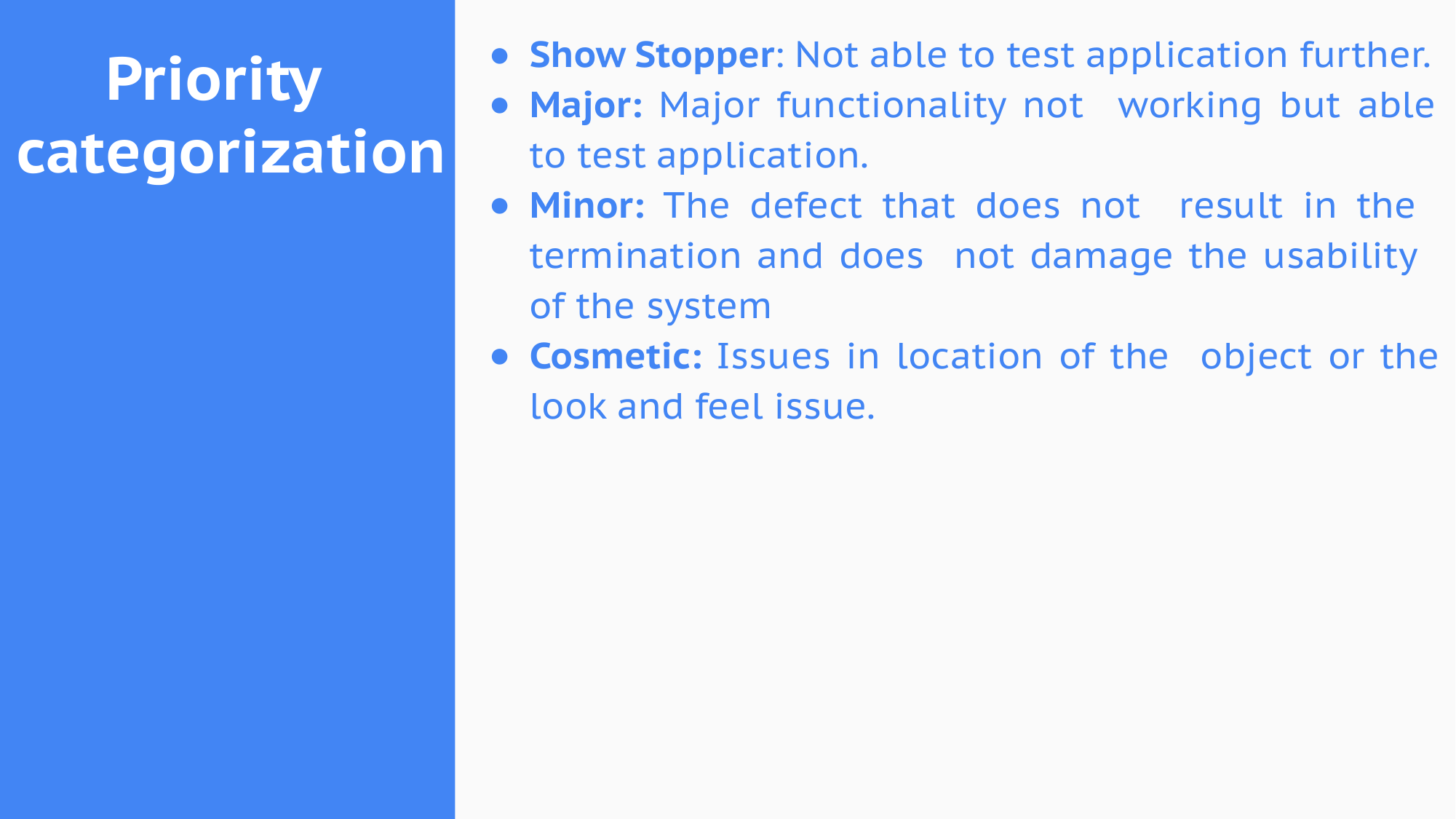

Show Stopper: Not able to test application further.
Major: Major functionality not  working but able to test application.
Minor: The defect that does not  result in the termination and does  not damage the usability of the system
Cosmetic: Issues in location of the  object or the look and feel issue.
# Priority  categorization